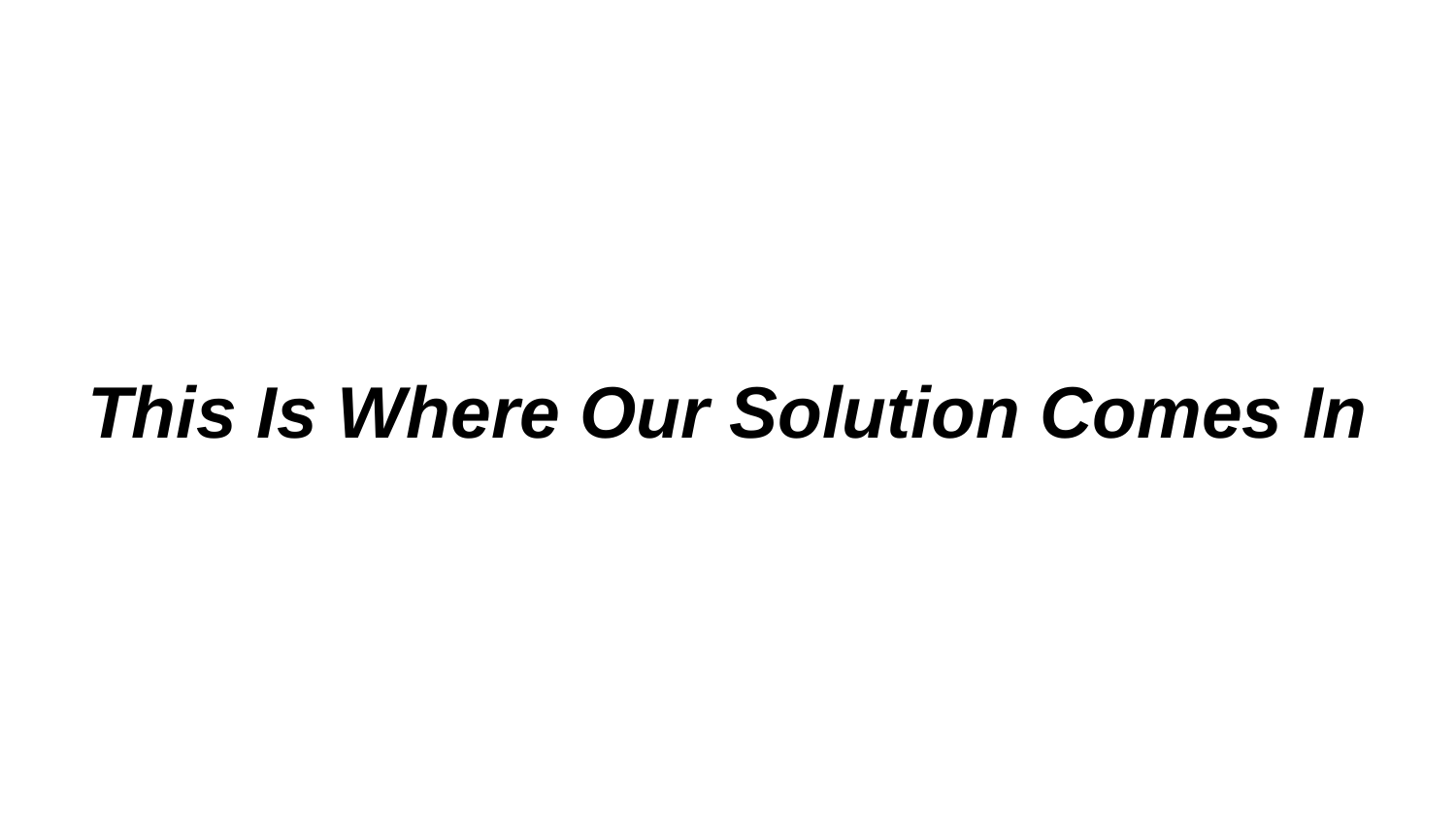

# This Is Where Our Solution Comes In